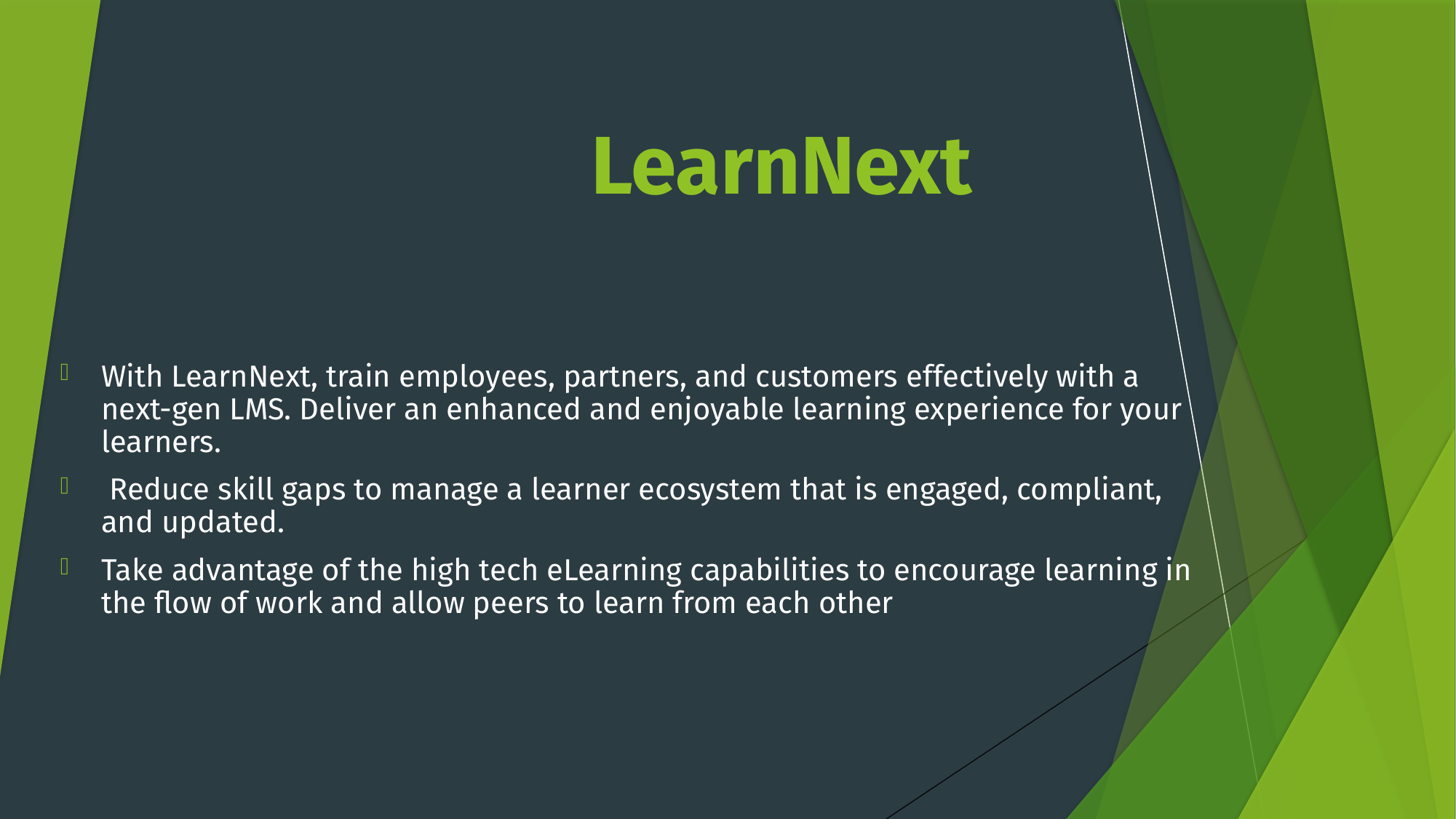

# LearnNext
With LearnNext, train employees, partners, and customers effectively with a next-gen LMS. Deliver an enhanced and enjoyable learning experience for your learners.
 Reduce skill gaps to manage a learner ecosystem that is engaged, compliant, and updated.
Take advantage of the high tech eLearning capabilities to encourage learning in the flow of work and allow peers to learn from each other